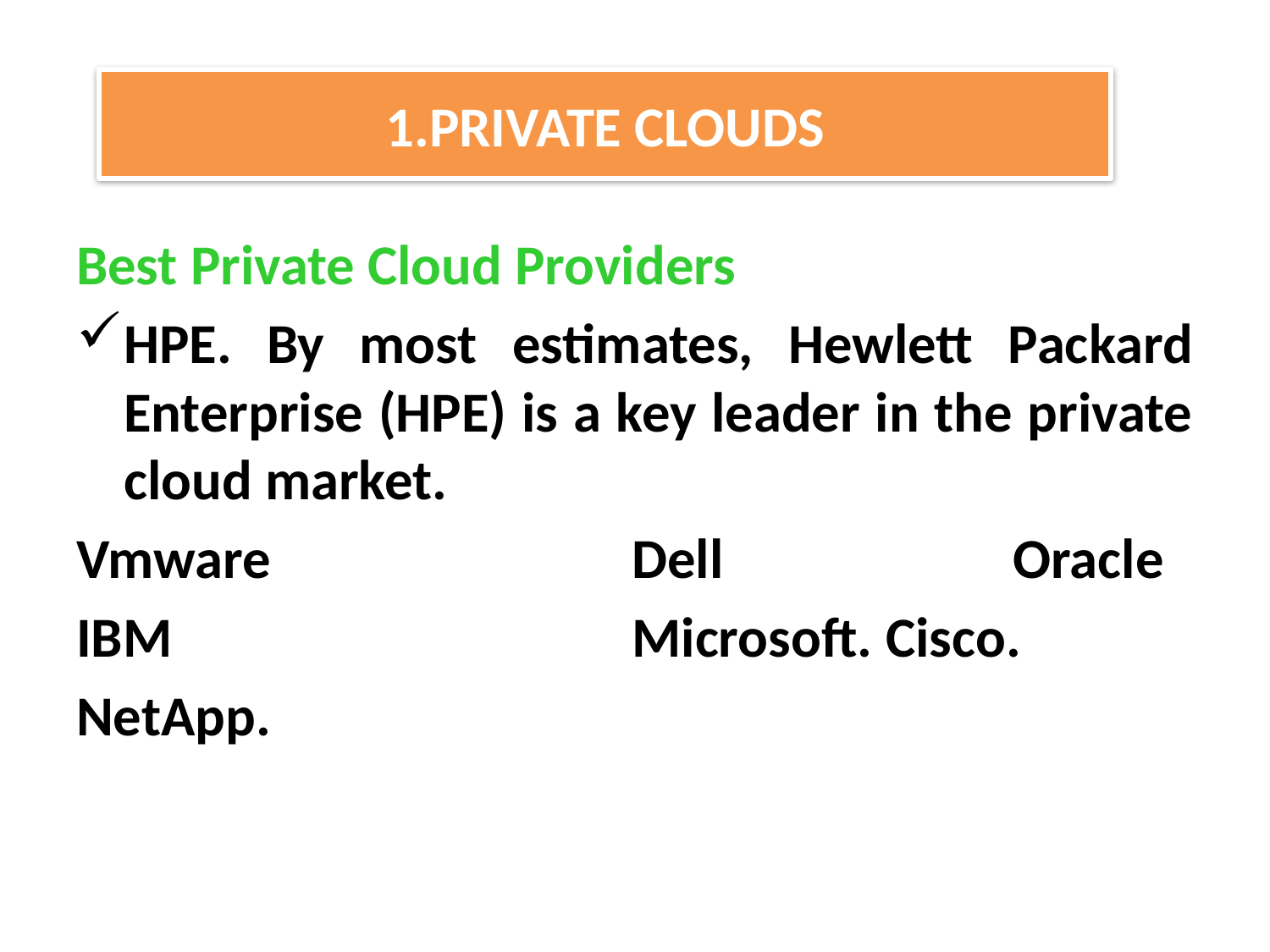

1.PRIVATE CLOUDS
# Best Private Cloud Providers
HPE. By most estimates, Hewlett Packard Enterprise (HPE) is a key leader in the private cloud market.
Vmware			Dell			Oracle
IBM				Microsoft. 	Cisco.
NetApp.